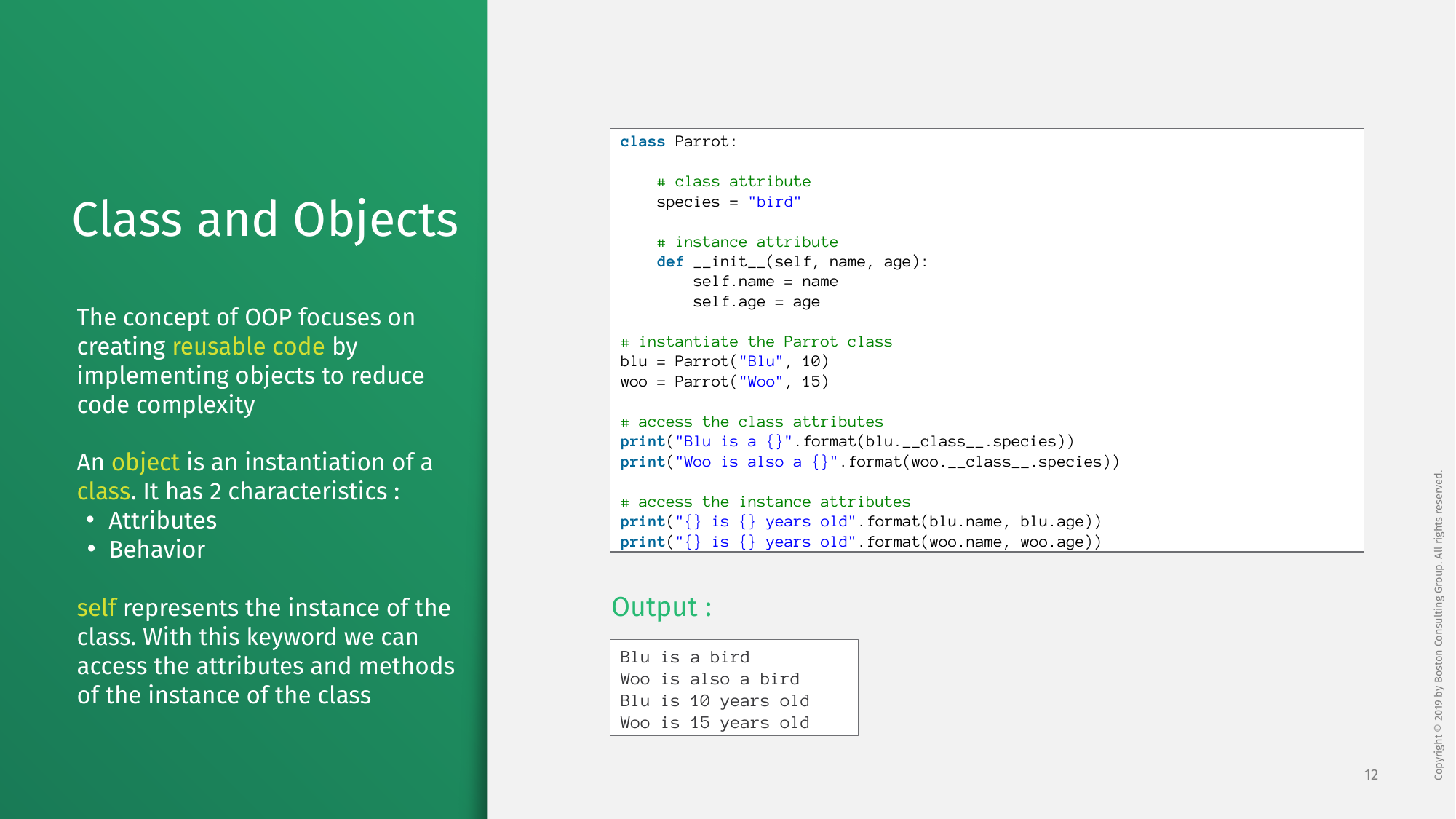

class Parrot:

    # class attribute
    species = "bird"

    # instance attribute
    def __init__(self, name, age):
        self.name = name
        self.age = age

# instantiate the Parrot class
blu = Parrot("Blu", 10)
woo = Parrot("Woo", 15)

# access the class attributes
print("Blu is a {}".format(blu.__class__.species))
print("Woo is also a {}".format(woo.__class__.species))

# access the instance attributes
print("{} is {} years old".format(blu.name, blu.age))
print("{} is {} years old".format(woo.name, woo.age))
# Class and Objects
The concept of OOP focuses on creating reusable code by implementing objects to reduce code complexity

An object is an instantiation of a class. It has 2 characteristics :
Attributes
Behavior

self represents the instance of the class. With this keyword we can access the attributes and methods of the instance of the class
Output :
Blu is a bird
Woo is also a bird
Blu is 10 years old
Woo is 15 years old